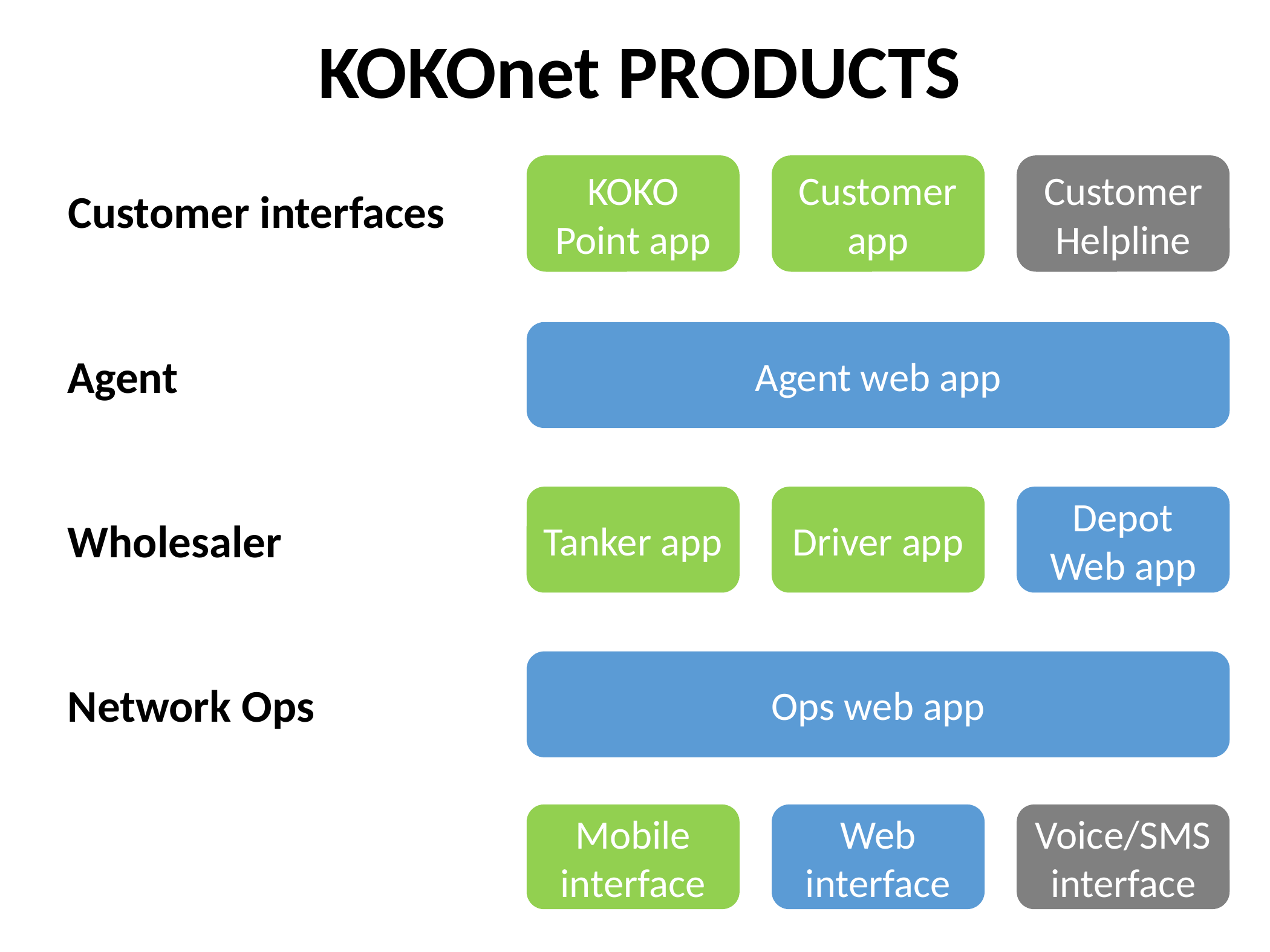

KOKOnet PRODUCTS
KOKO Point app
Customer app
Customer Helpline
Customer interfaces
Agent web app
Agent
Tanker app
Driver app
Depot Web app
Wholesaler
Ops web app
Network Ops
Mobile interface
Web interface
Voice/SMS interface